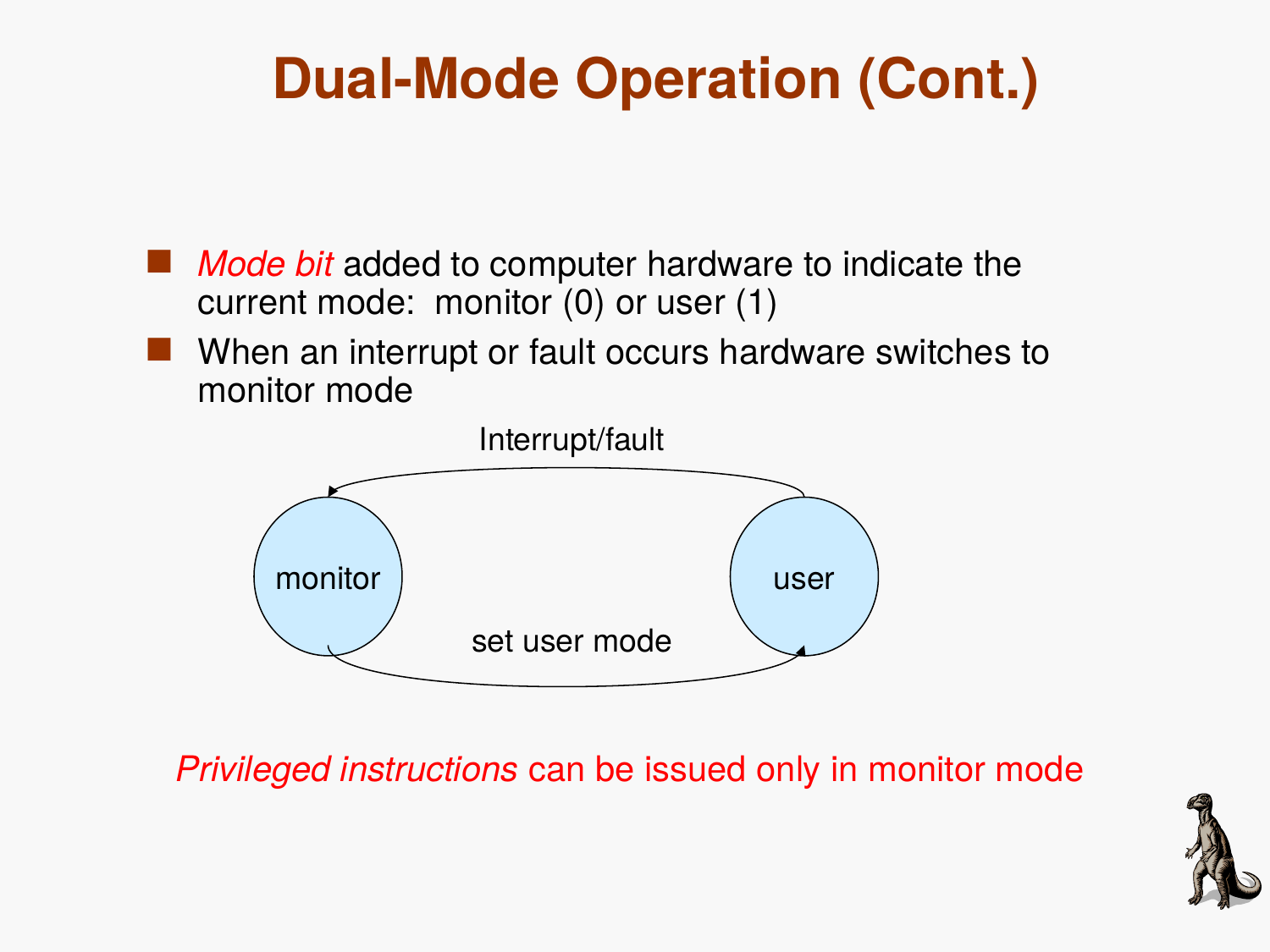

# Dual-Mode Operation (Cont.)
Mode bit added to computer hardware to indicate the current mode:  monitor (0) or user (1)
When an interrupt or fault occurs hardware switches to monitor mode
Interrupt/fault
monitor
user
set user mode
Privileged instructions can be issued only in monitor mode